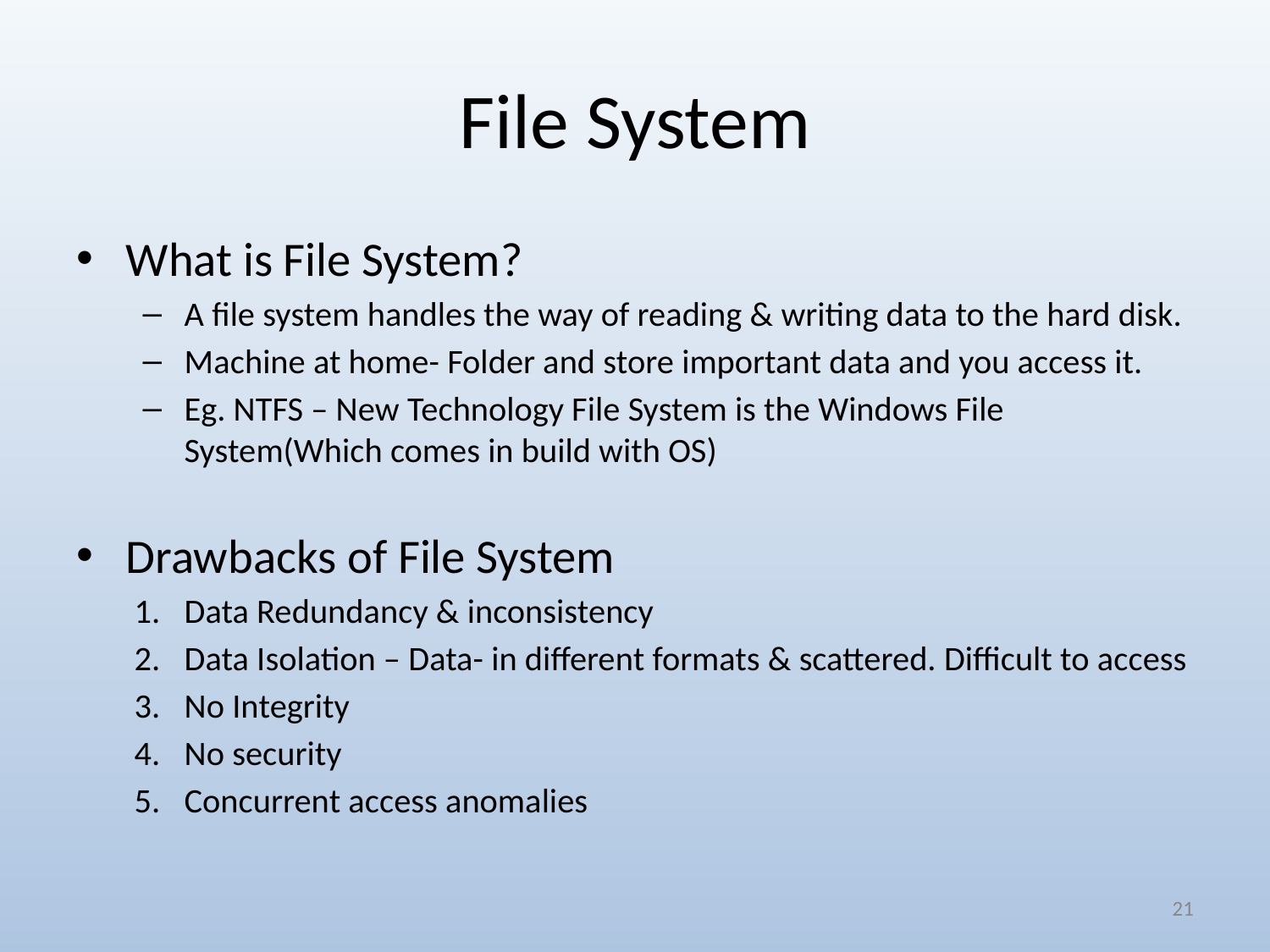

# File System
What is File System?
A file system handles the way of reading & writing data to the hard disk.
Machine at home- Folder and store important data and you access it.
Eg. NTFS – New Technology File System is the Windows File System(Which comes in build with OS)

Drawbacks of File System
Data Redundancy & inconsistency
Data Isolation – Data- in different formats & scattered. Difficult to access
No Integrity
No security
Concurrent access anomalies

21